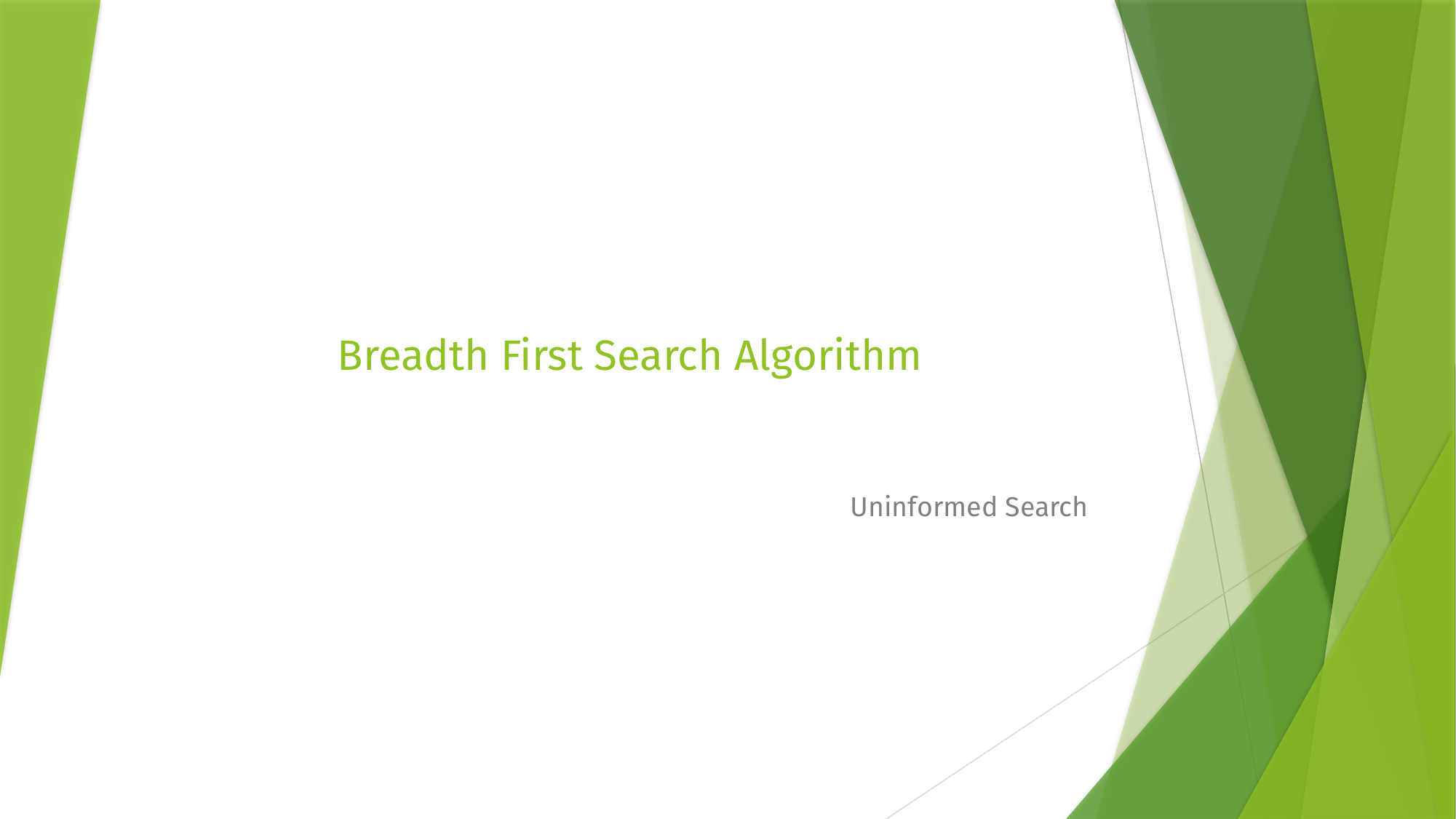

# Breadth First Search Algorithm
Uninformed Search